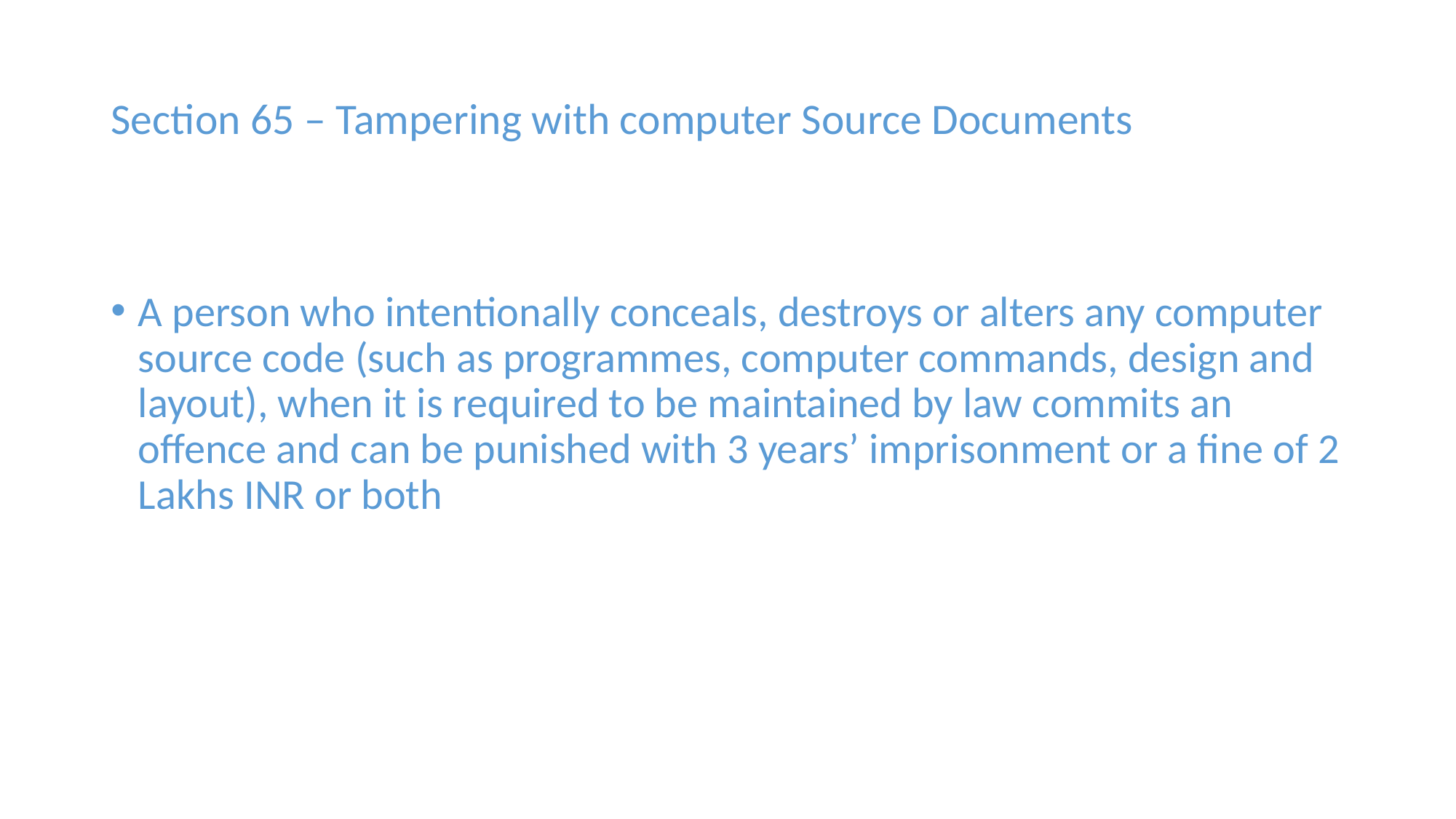

# Section 65 – Tampering with computer Source Documents

A person who intentionally conceals, destroys or alters any computer source code (such as programmes, computer commands, design and layout), when it is required to be maintained by law commits an offence and can be punished with 3 years’ imprisonment or a fine of 2 Lakhs INR or both